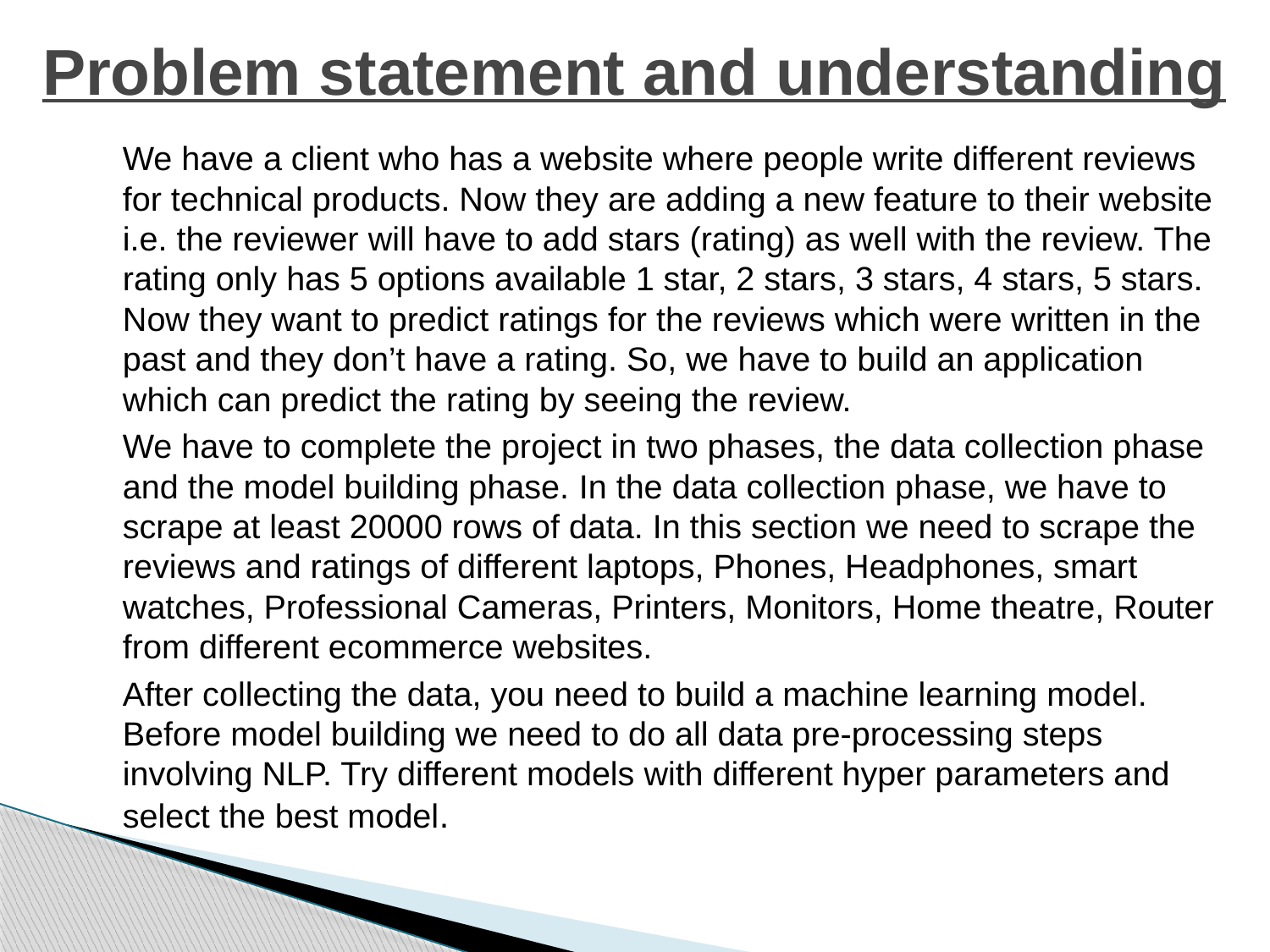

# Problem statement and understanding
	We have a client who has a website where people write different reviews for technical products. Now they are adding a new feature to their website i.e. the reviewer will have to add stars (rating) as well with the review. The rating only has 5 options available 1 star, 2 stars, 3 stars, 4 stars, 5 stars. Now they want to predict ratings for the reviews which were written in the past and they don’t have a rating. So, we have to build an application which can predict the rating by seeing the review.
	We have to complete the project in two phases, the data collection phase and the model building phase. In the data collection phase, we have to scrape at least 20000 rows of data. In this section we need to scrape the reviews and ratings of different laptops, Phones, Headphones, smart watches, Professional Cameras, Printers, Monitors, Home theatre, Router from different ecommerce websites.
	After collecting the data, you need to build a machine learning model. Before model building we need to do all data pre-processing steps involving NLP. Try different models with different hyper parameters and select the best model.